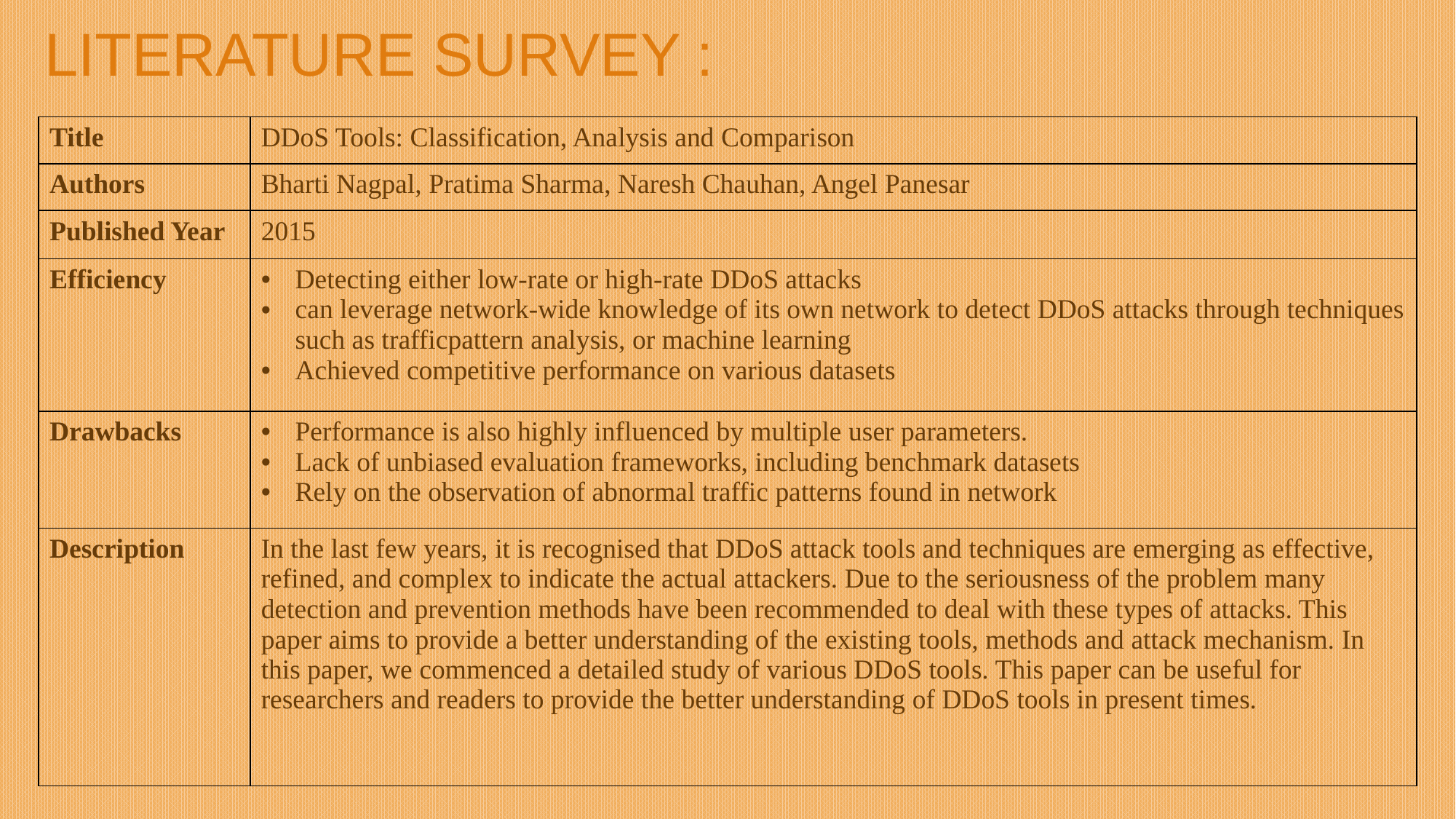

# LITERATURE SURVEY :
| Title | DDoS Tools: Classification, Analysis and Comparison |
| --- | --- |
| Authors | Bharti Nagpal, Pratima Sharma, Naresh Chauhan, Angel Panesar |
| Published Year | 2015 |
| Efficiency | Detecting either low-rate or high-rate DDoS attacks can leverage network-wide knowledge of its own network to detect DDoS attacks through techniques such as trafficpattern analysis, or machine learning Achieved competitive performance on various datasets |
| Drawbacks | Performance is also highly influenced by multiple user parameters. Lack of unbiased evaluation frameworks, including benchmark datasets Rely on the observation of abnormal traffic patterns found in network |
| Description | In the last few years, it is recognised that DDoS attack tools and techniques are emerging as effective, refined, and complex to indicate the actual attackers. Due to the seriousness of the problem many detection and prevention methods have been recommended to deal with these types of attacks. This paper aims to provide a better understanding of the existing tools, methods and attack mechanism. In this paper, we commenced a detailed study of various DDoS tools. This paper can be useful for researchers and readers to provide the better understanding of DDoS tools in present times. |